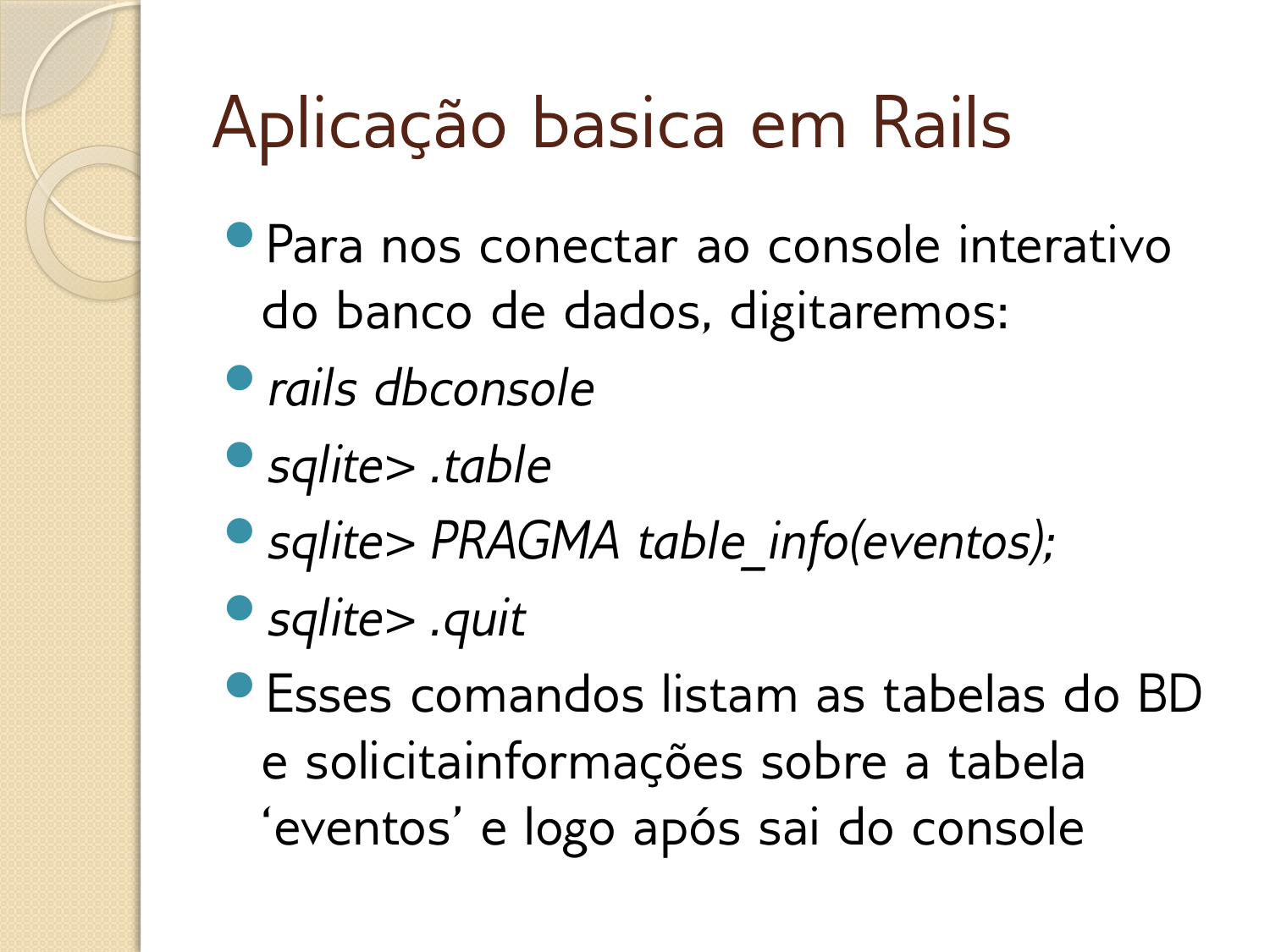

# Aplicação basica em Rails
Para nos conectar ao console interativo do banco de dados, digitaremos:
rails dbconsole
sqlite> .table
sqlite> PRAGMA table_info(eventos);
sqlite> .quit
Esses comandos listam as tabelas do BD e solicitainformações sobre a tabela ‘eventos’ e logo após sai do console